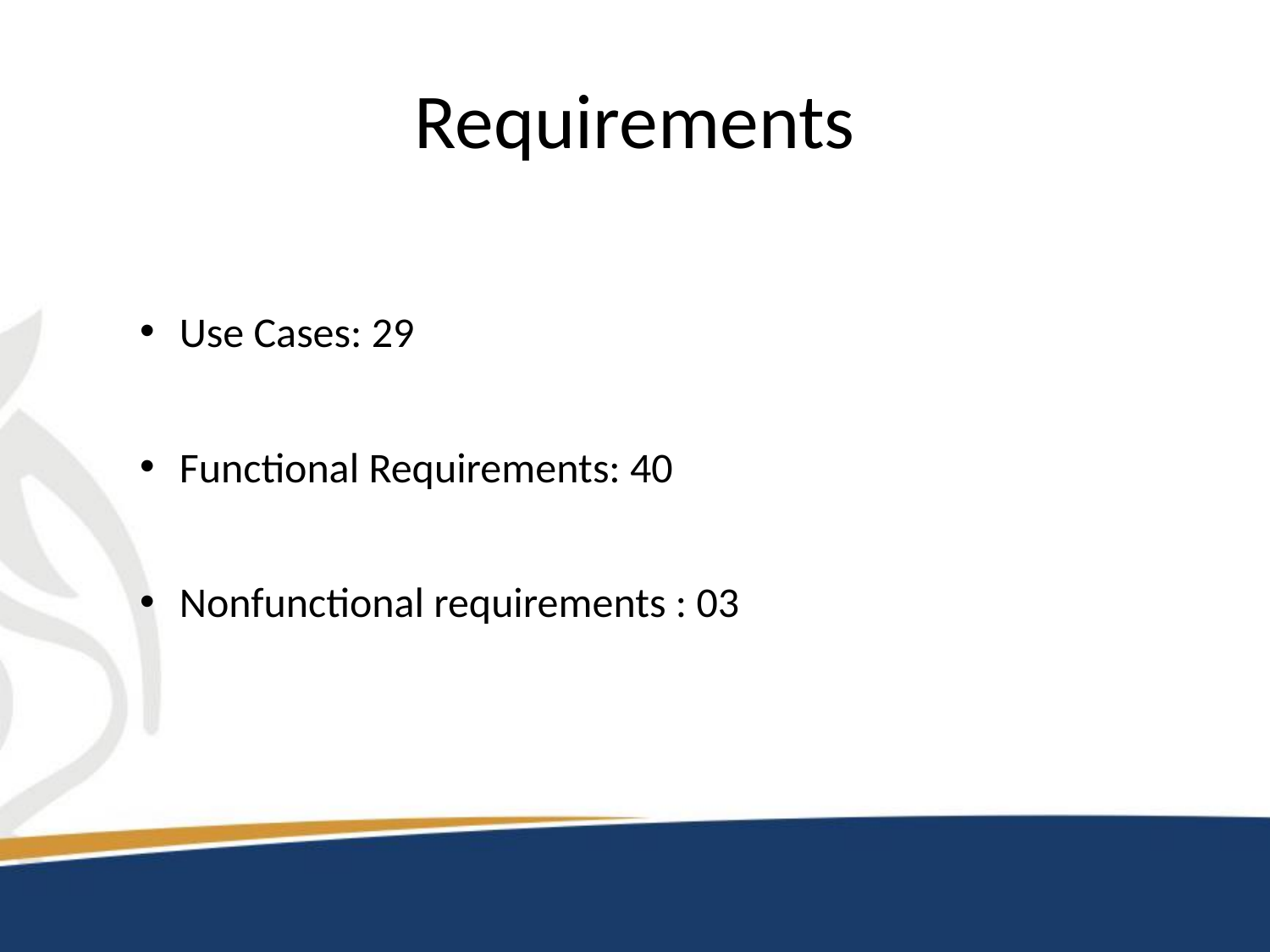

# Requirements
Use Cases: 29
Functional Requirements: 40
Nonfunctional requirements : 03